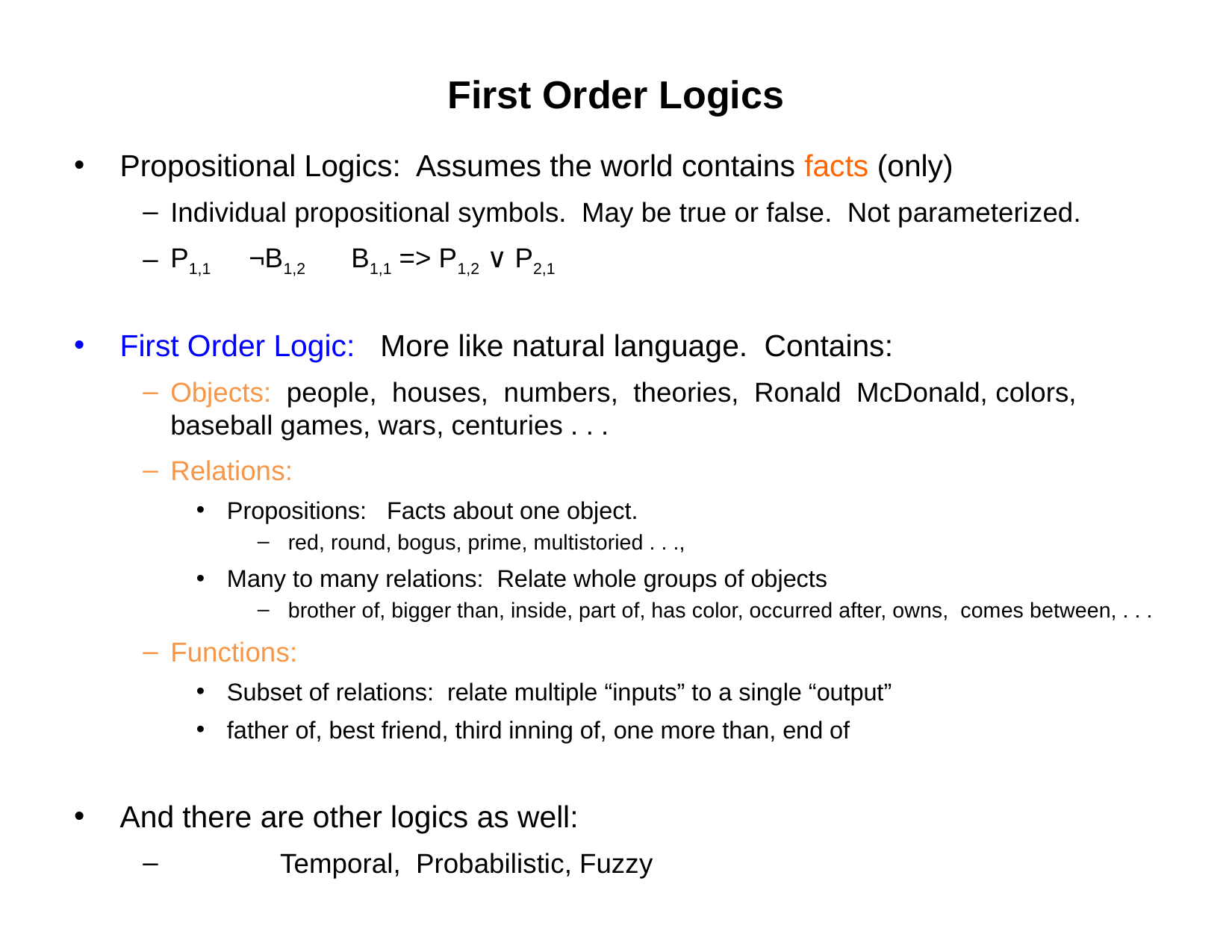

# First Order Logics
Propositional Logics:  Assumes the world contains facts (only)
Individual propositional symbols.  May be true or false.  Not parameterized.
P1,1     ¬B1,2      B1,1 => P1,2 ∨ P2,1

First Order Logic:   More like natural language.  Contains:
Objects:  people,  houses,  numbers,  theories,  Ronald  McDonald, colors, baseball games, wars, centuries . . .
Relations:
Propositions:   Facts about one object.
red, round, bogus, prime, multistoried . . .,
Many to many relations:  Relate whole groups of objects
brother of, bigger than, inside, part of, has color, occurred after, owns,  comes between, . . .
Functions:
Subset of relations:  relate multiple “inputs” to a single “output”
father of, best friend, third inning of, one more than, end of

And there are other logics as well:
	Temporal,  Probabilistic, Fuzzy